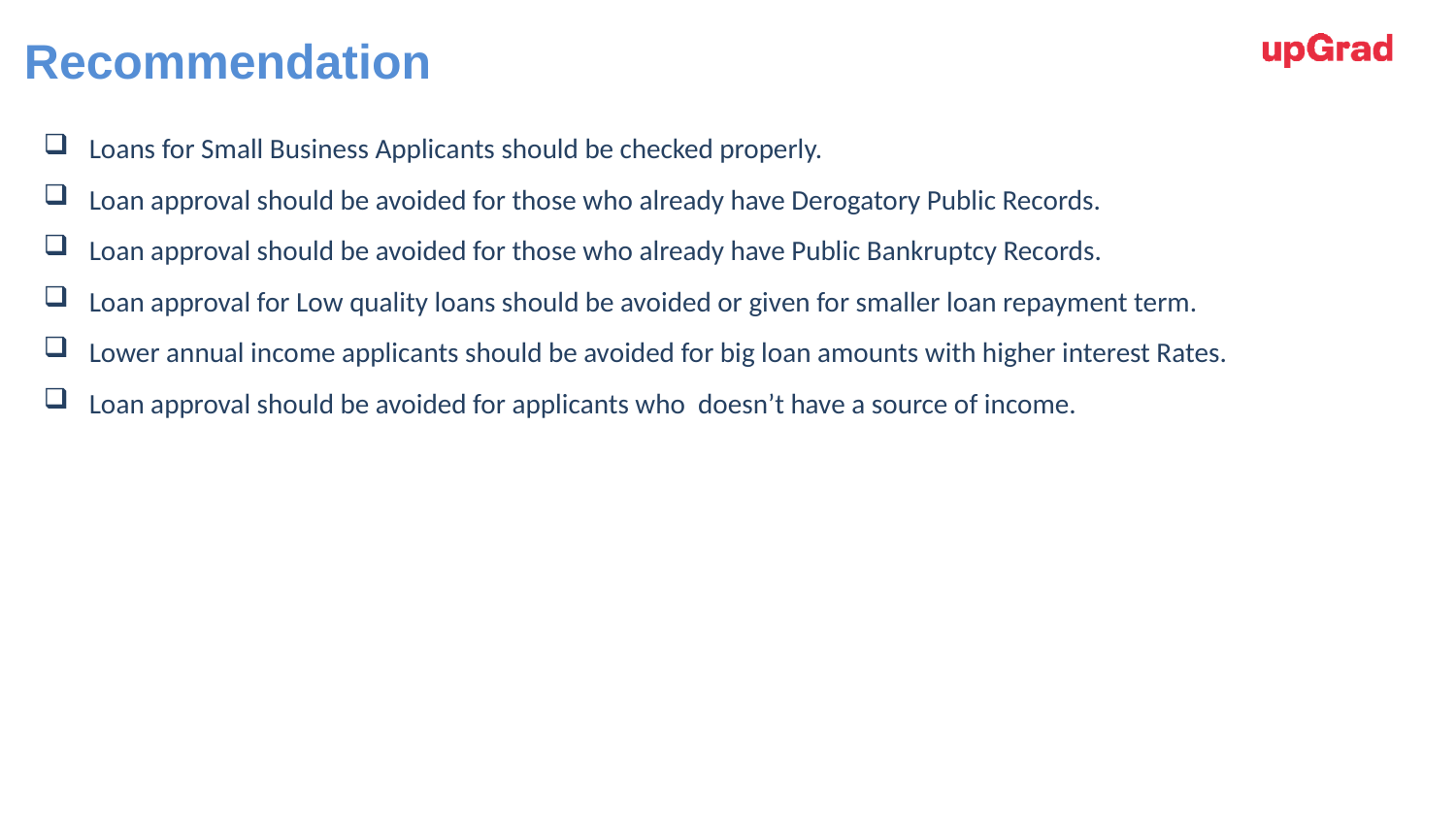

# Recommendation
Loans for Small Business Applicants should be checked properly.
Loan approval should be avoided for those who already have Derogatory Public Records.
Loan approval should be avoided for those who already have Public Bankruptcy Records.
Loan approval for Low quality loans should be avoided or given for smaller loan repayment term.
Lower annual income applicants should be avoided for big loan amounts with higher interest Rates.
Loan approval should be avoided for applicants who  doesn’t have a source of income.